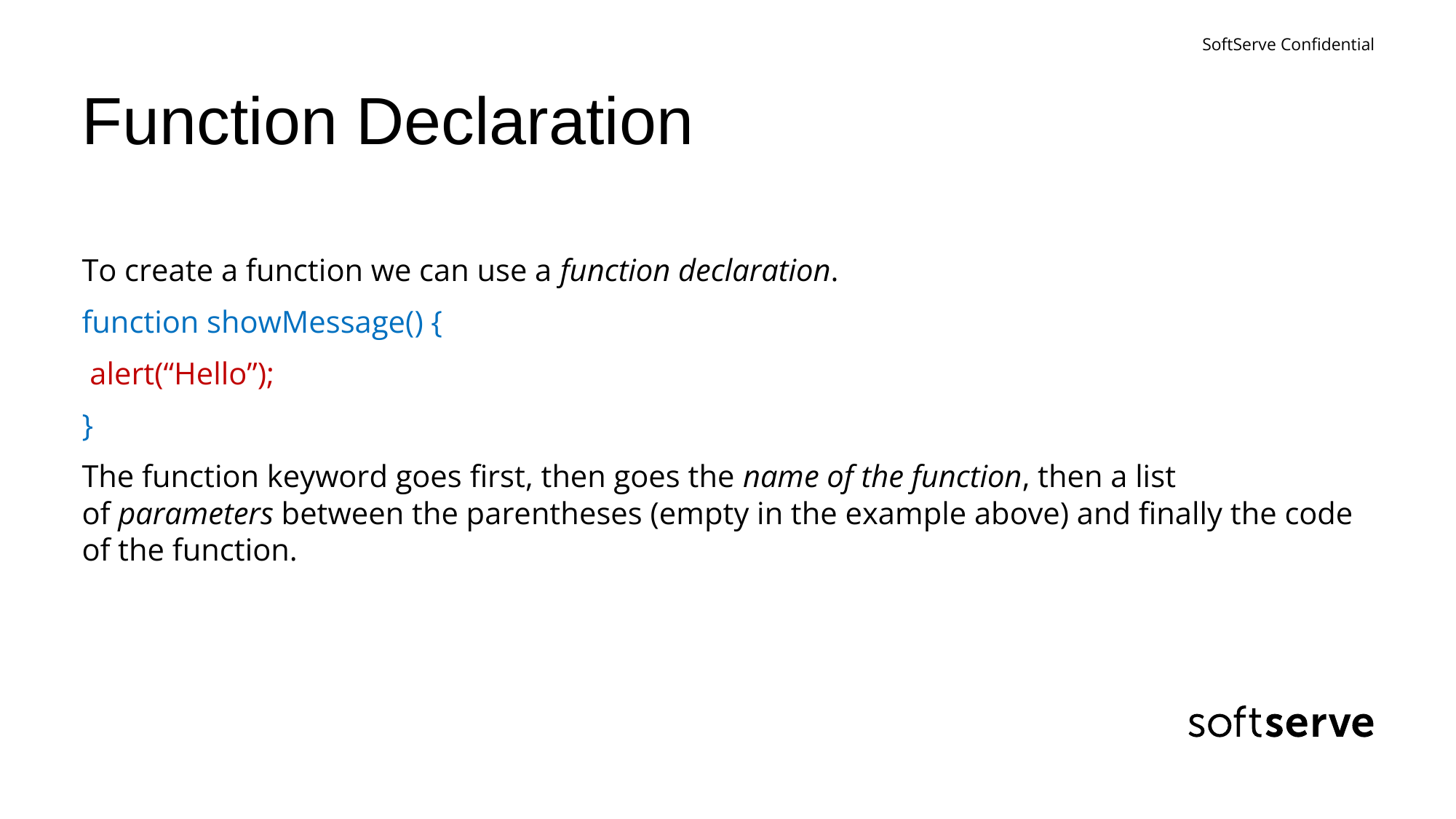

# Function Declaration
To create a function we can use a function declaration.
function showMessage() {
 alert(“Hello”);
}
The function keyword goes first, then goes the name of the function, then a list of parameters between the parentheses (empty in the example above) and finally the code of the function.